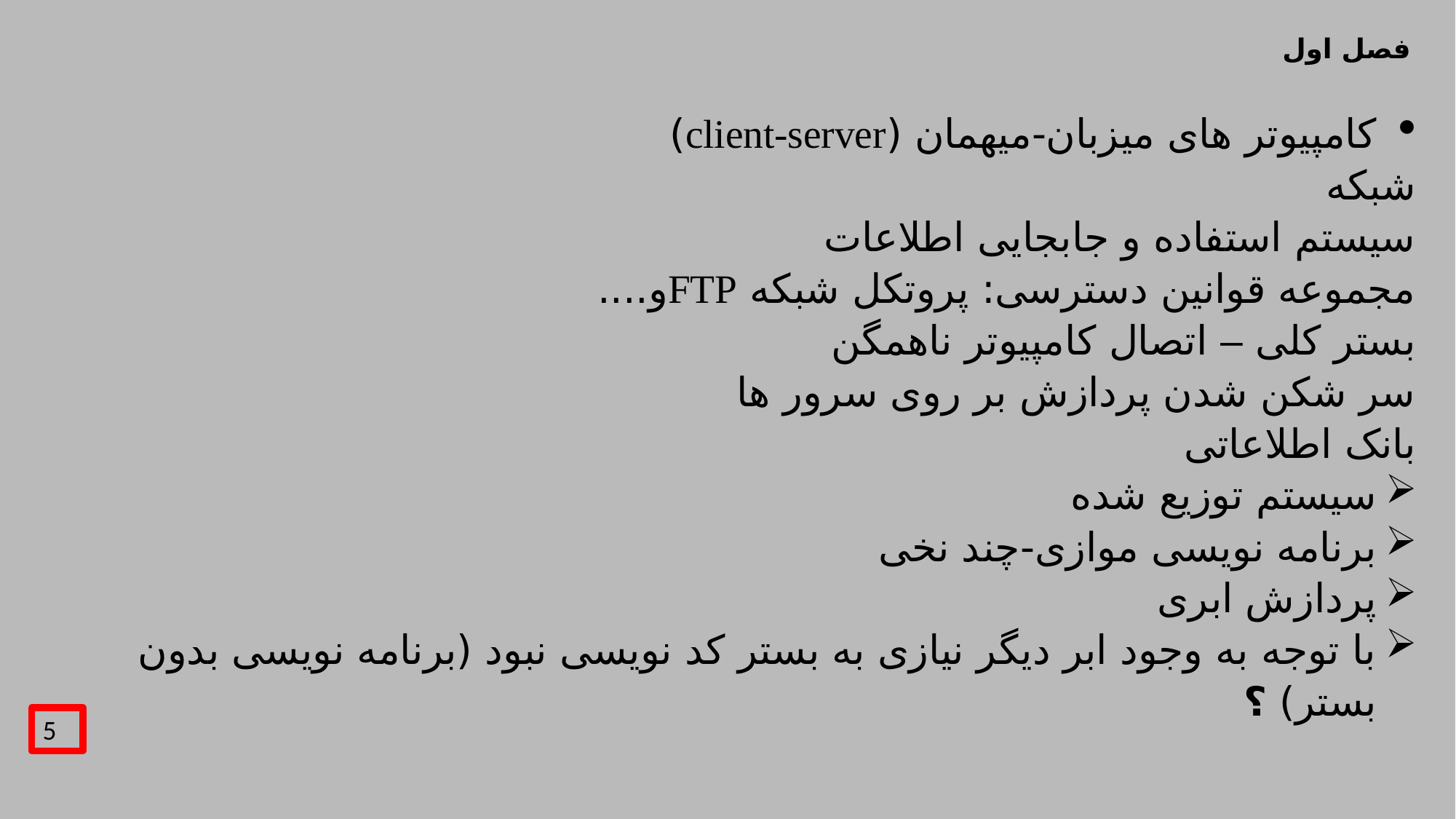

# فصل اول
کامپیوتر های میزبان-میهمان (client-server)
شبکه
سیستم استفاده و جابجایی اطلاعات
مجموعه قوانین دسترسی: پروتکل شبکه FTPو....
بستر کلی – اتصال کامپیوتر ناهمگن
سر شکن شدن پردازش بر روی سرور ها
بانک اطلاعاتی
سیستم توزیع شده
برنامه نویسی موازی-چند نخی
پردازش ابری
با توجه به وجود ابر دیگر نیازی به بستر کد نویسی نبود (برنامه نویسی بدون بستر) ؟

5